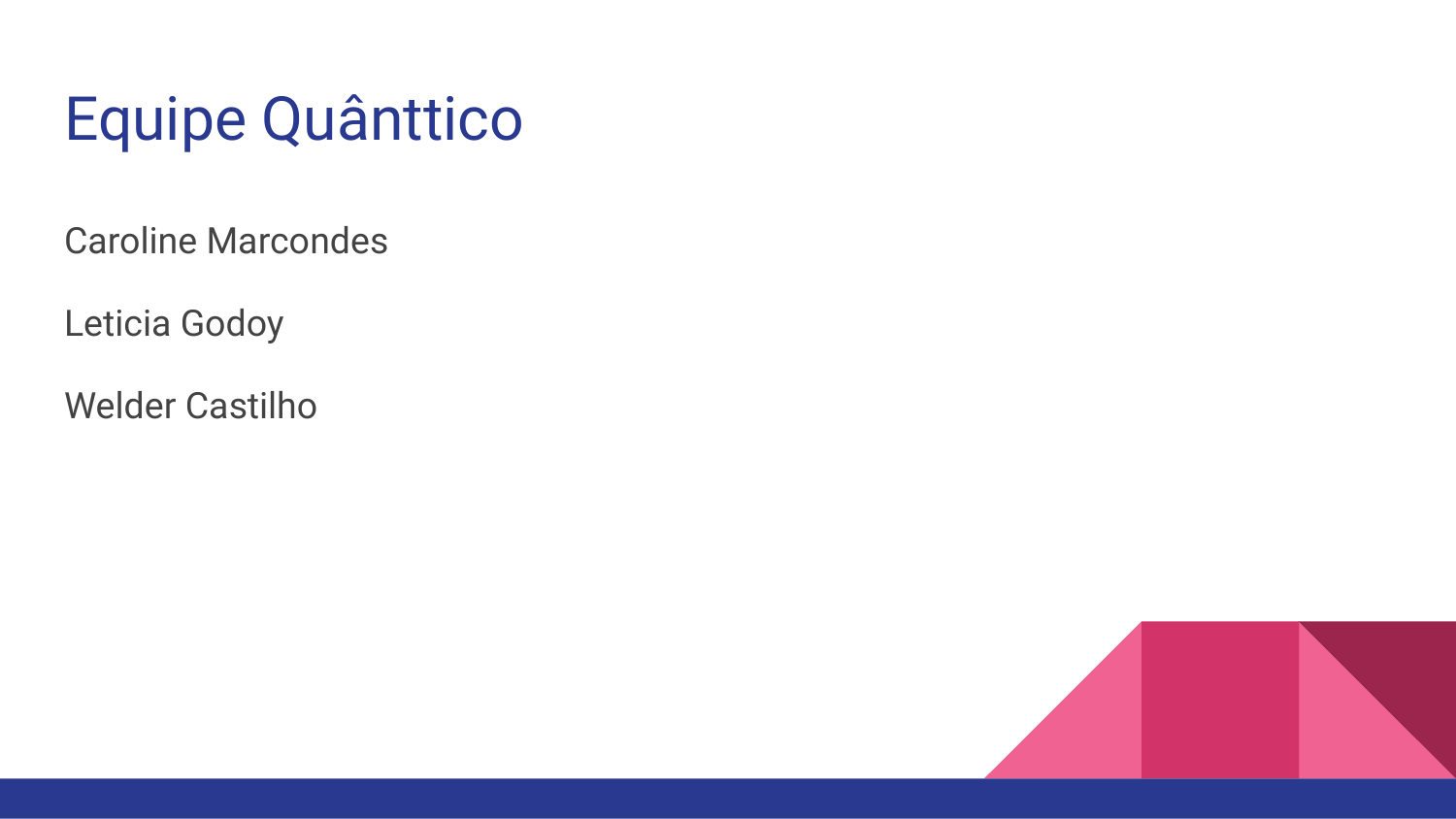

# Equipe Quânttico
Caroline Marcondes
Leticia Godoy
Welder Castilho